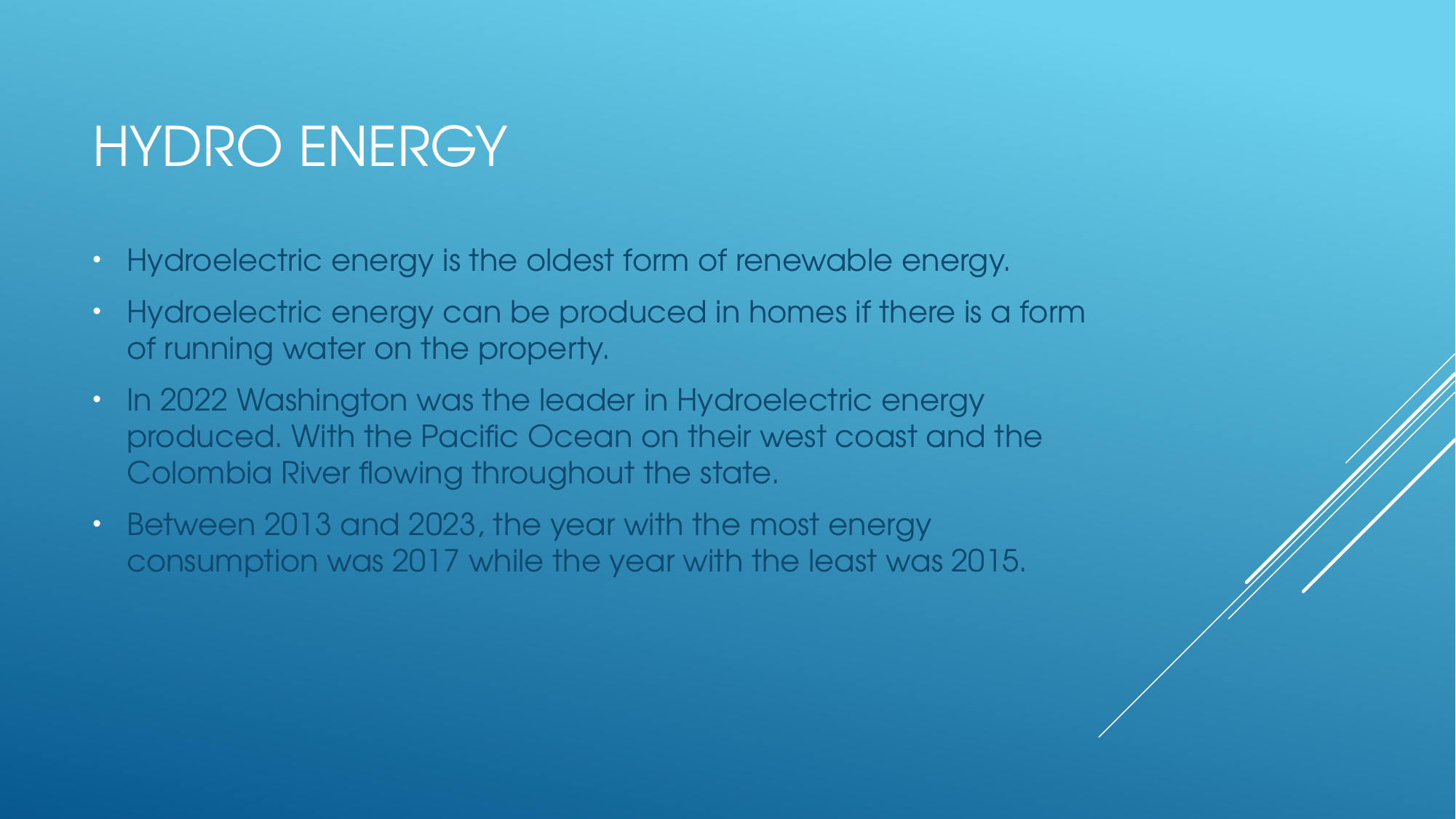

# Hydro Energy
Hydroelectric energy is the oldest form of renewable energy.
Hydroelectric energy can be produced in homes if there is a form of running water on the property.
In 2022 Washington was the leader in Hydroelectric energy produced. With the Pacific Ocean on their west coast and the Colombia River flowing throughout the state.
Between 2013 and 2023, the year with the most energy consumption was 2017 while the year with the least was 2015.